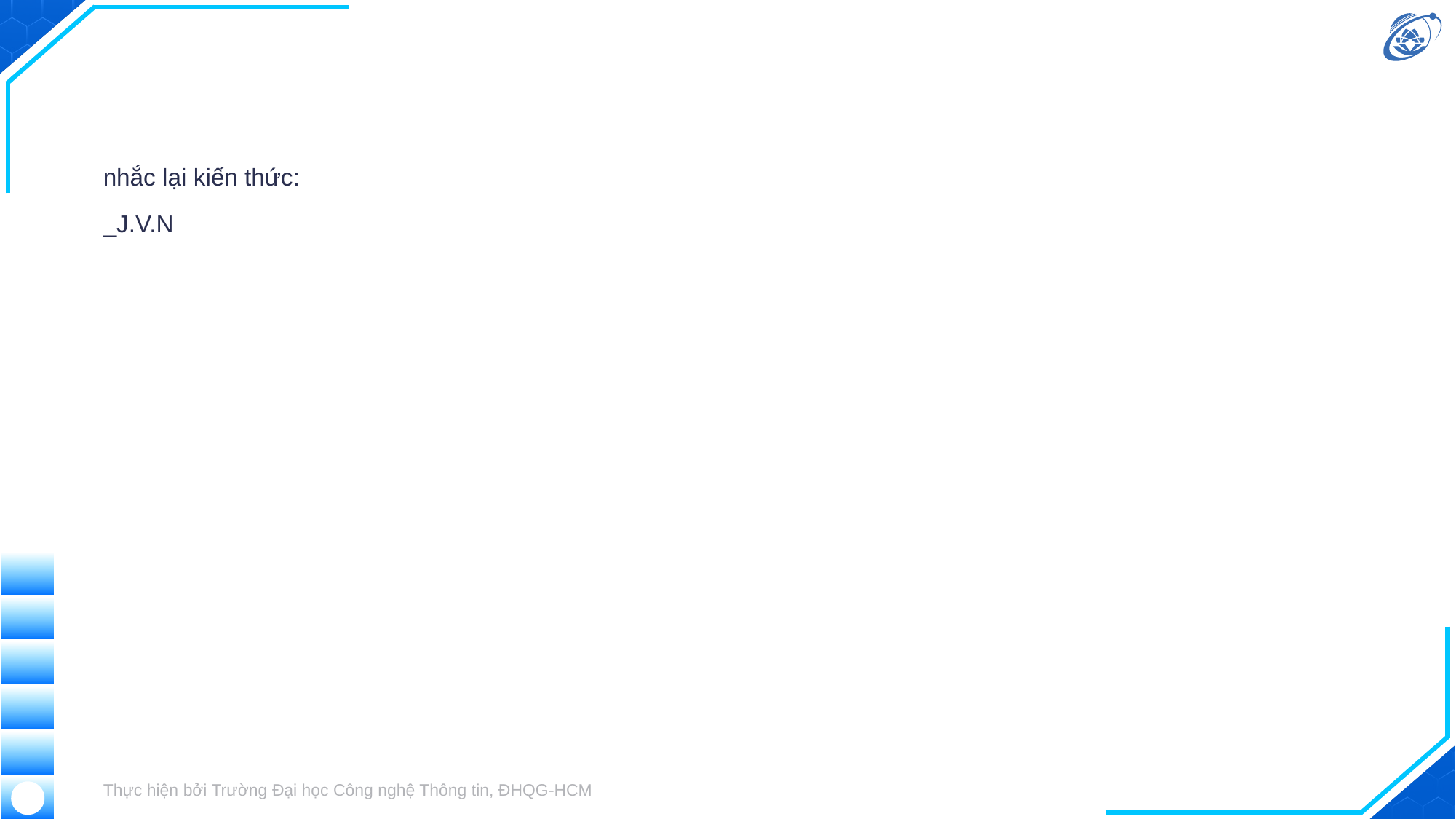

#
nhắc lại kiến thức:
_J.V.N
Thực hiện bởi Trường Đại học Công nghệ Thông tin, ĐHQG-HCM
14